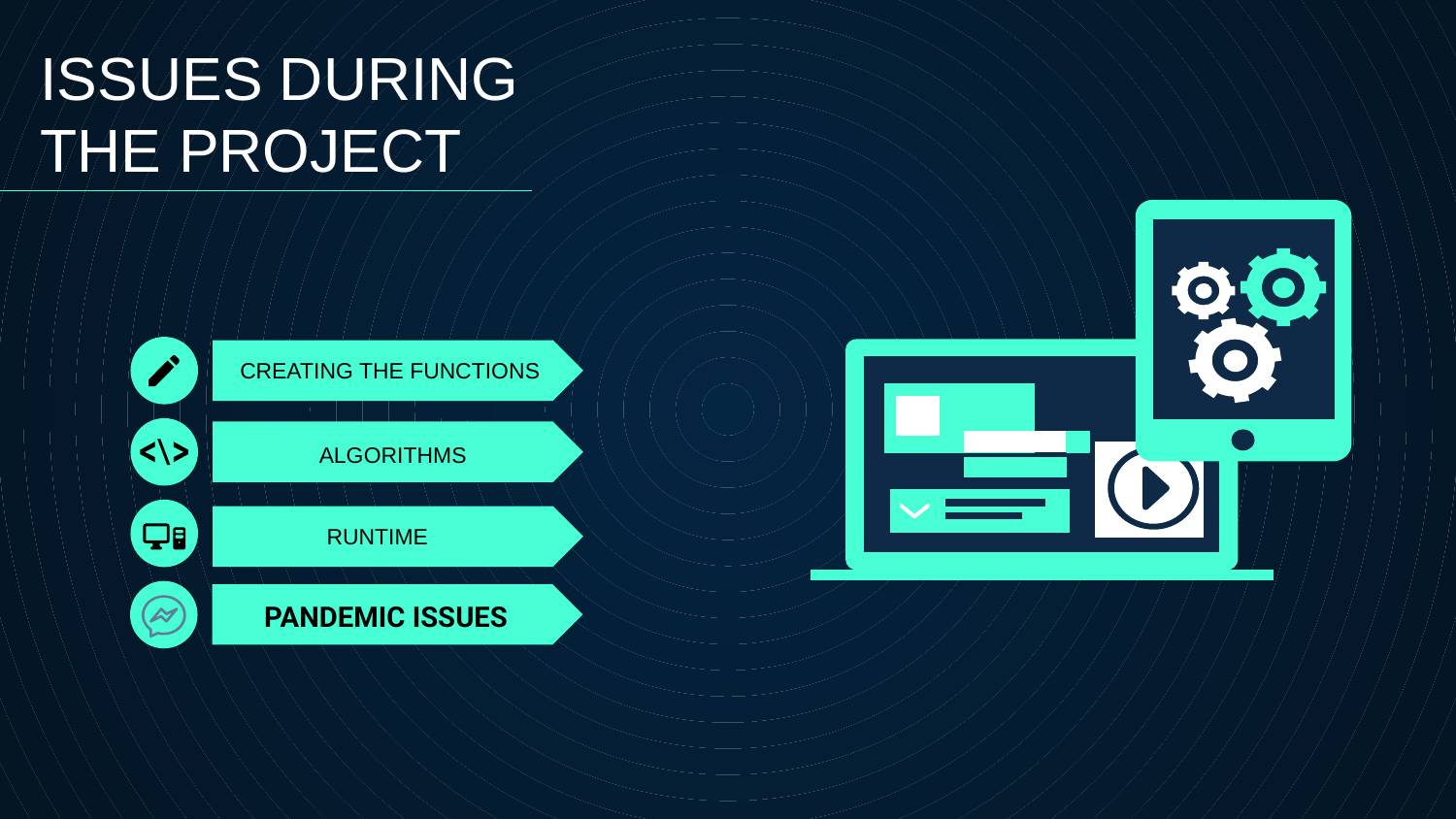

ISSUES DURING THE PROJECT

# CREATING THE FUNCTIONS

ALGORITHMS

RUNTIME

PANDEMIC ISSUES